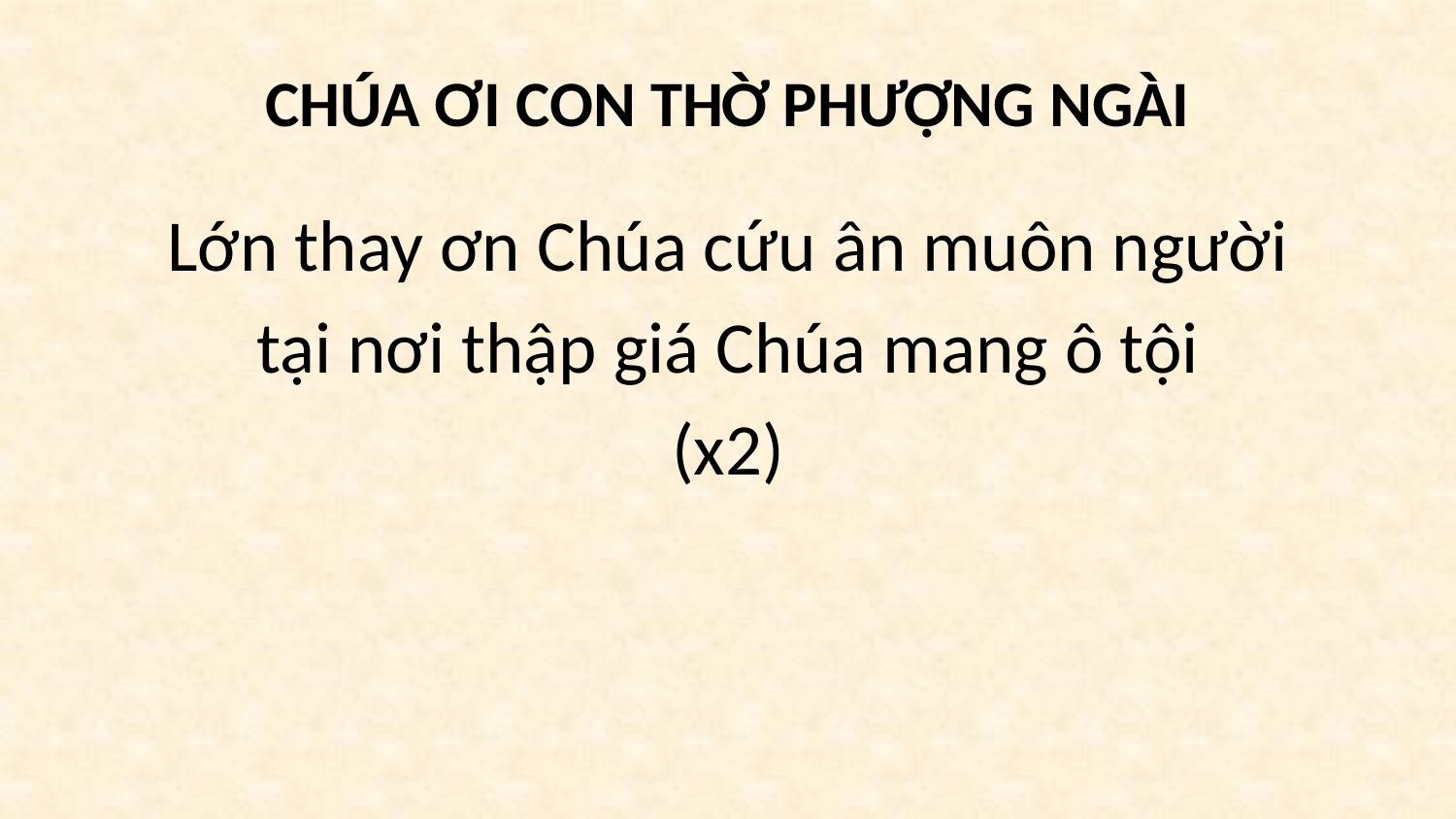

# CHÚA ƠI CON THỜ PHƯỢNG NGÀI
Lớn thay ơn Chúa cứu ân muôn người
tại nơi thập giá Chúa mang ô tội
(x2)